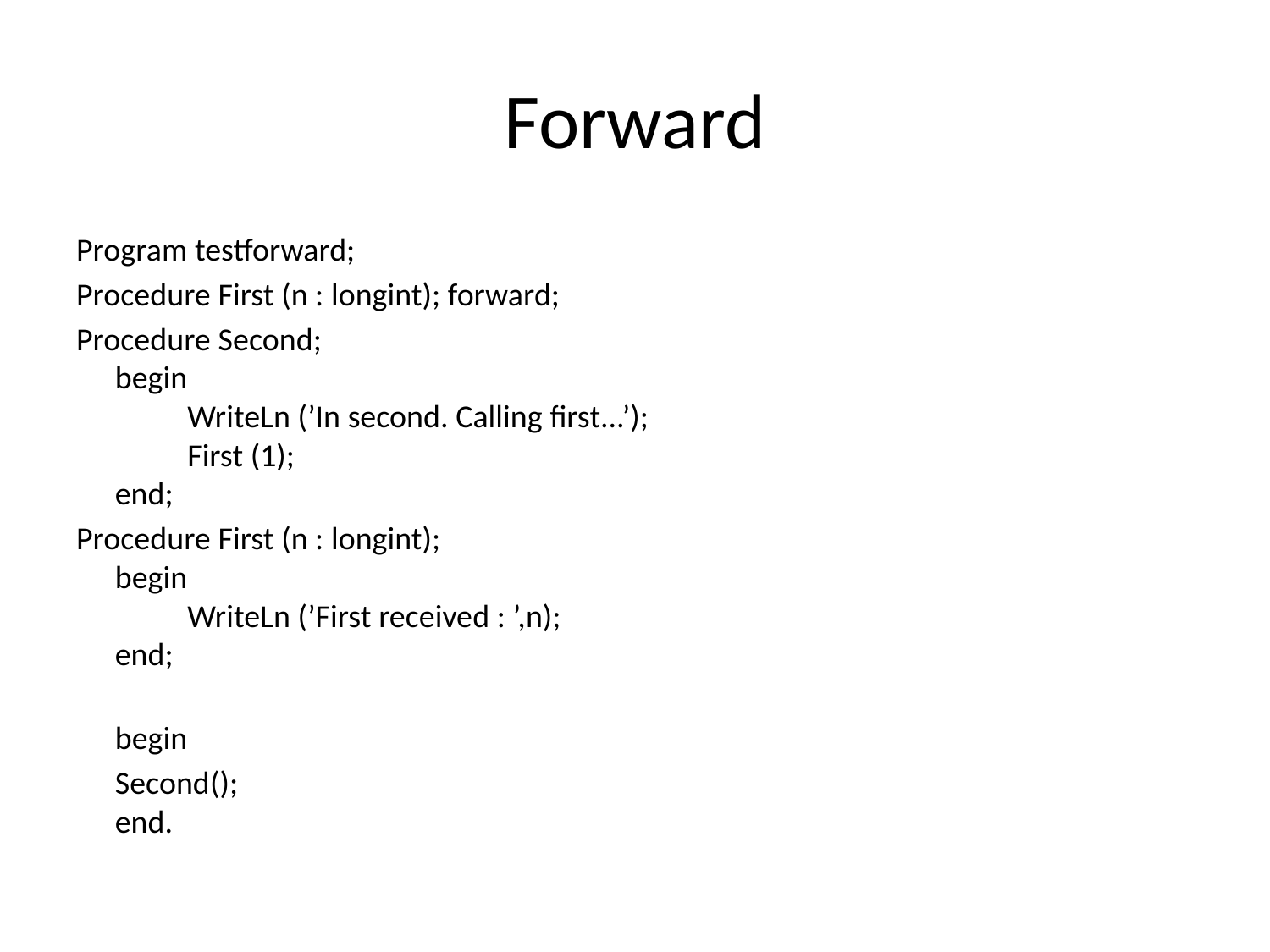

# Forward
Program testforward;
Procedure First (n : longint); forward;
Procedure Second;  
begin  
 	WriteLn (’In second. Calling first...’);  
  	First (1);  
end;
Procedure First (n : longint);  
begin  
  	WriteLn (’First received : ’,n);  
end;
	begin
		Second();  
end.